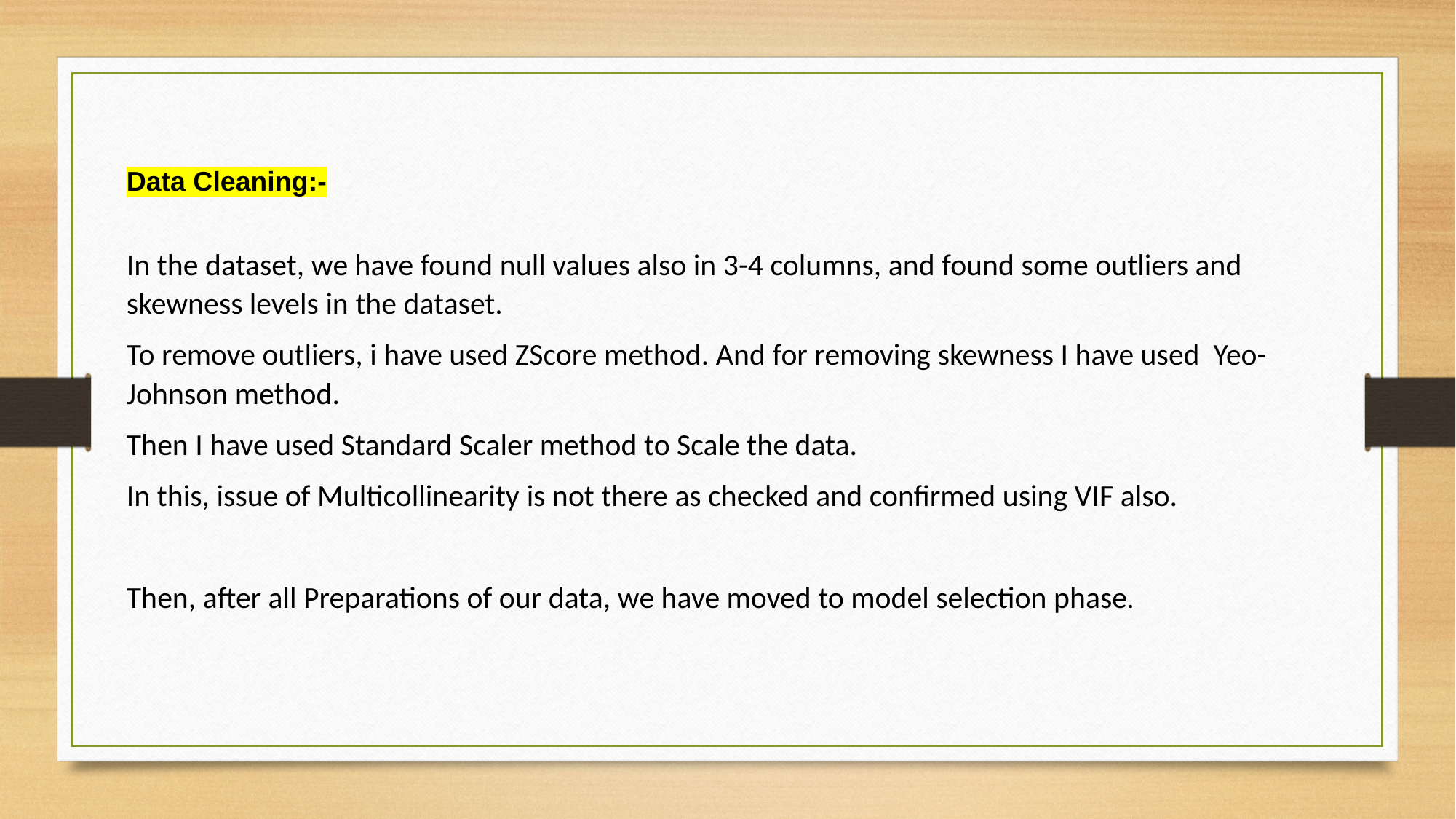

Data Cleaning:-

In the dataset, we have found null values also in 3-4 columns, and found some outliers and skewness levels in the dataset.
To remove outliers, i have used ZScore method. And for removing skewness I have used  Yeo-Johnson method.
Then I have used Standard Scaler method to Scale the data.
In this, issue of Multicollinearity is not there as checked and confirmed using VIF also.

Then, after all Preparations of our data, we have moved to model selection phase.